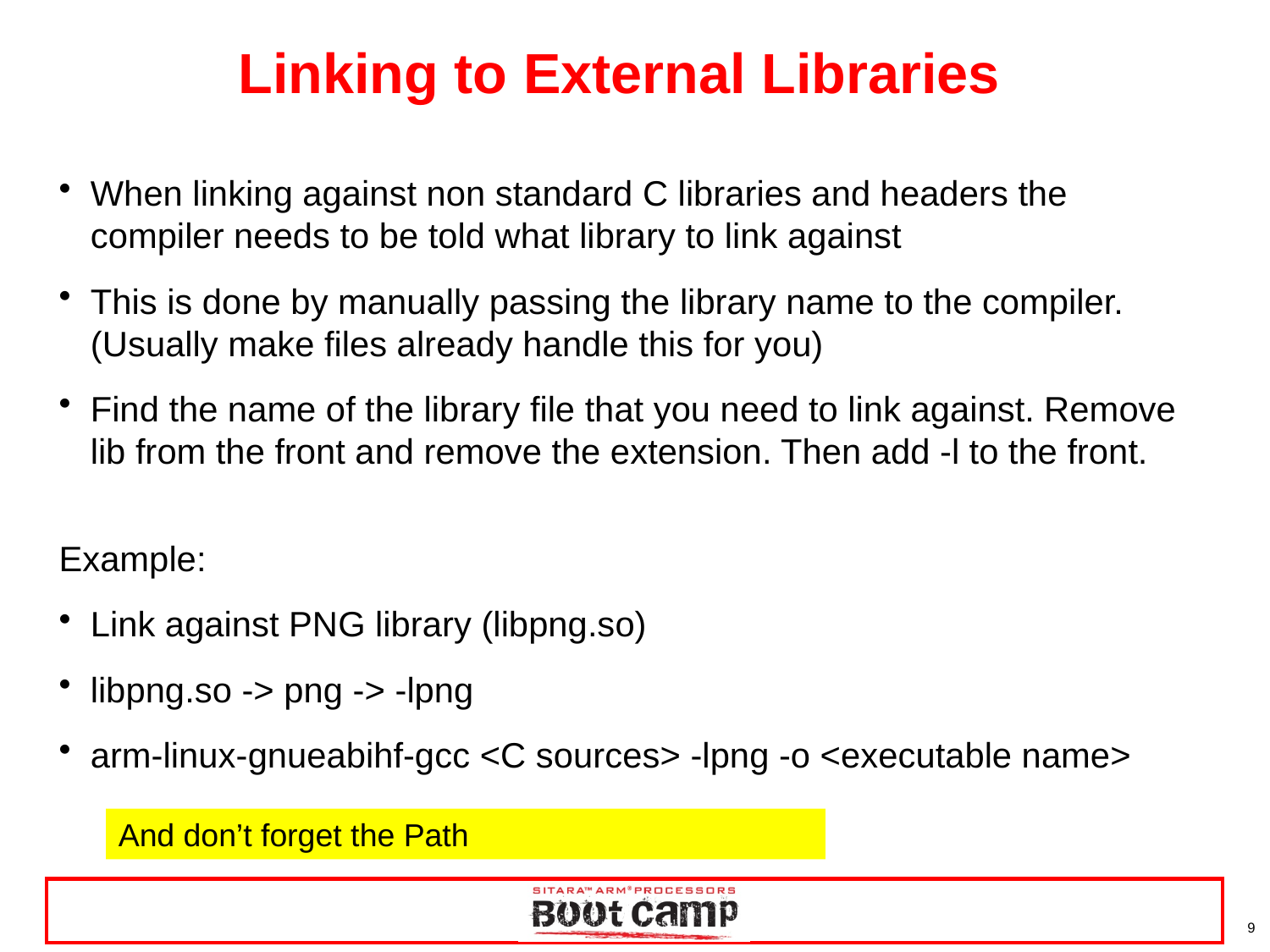

# Linking to External Libraries
When linking against non standard C libraries and headers the compiler needs to be told what library to link against
This is done by manually passing the library name to the compiler. (Usually make files already handle this for you)
Find the name of the library file that you need to link against. Remove lib from the front and remove the extension. Then add -l to the front.
Example:
Link against PNG library (libpng.so)
libpng.so -> png -> -lpng
arm-linux-gnueabihf-gcc <C sources> -lpng -o <executable name>

And don’t forget the Path